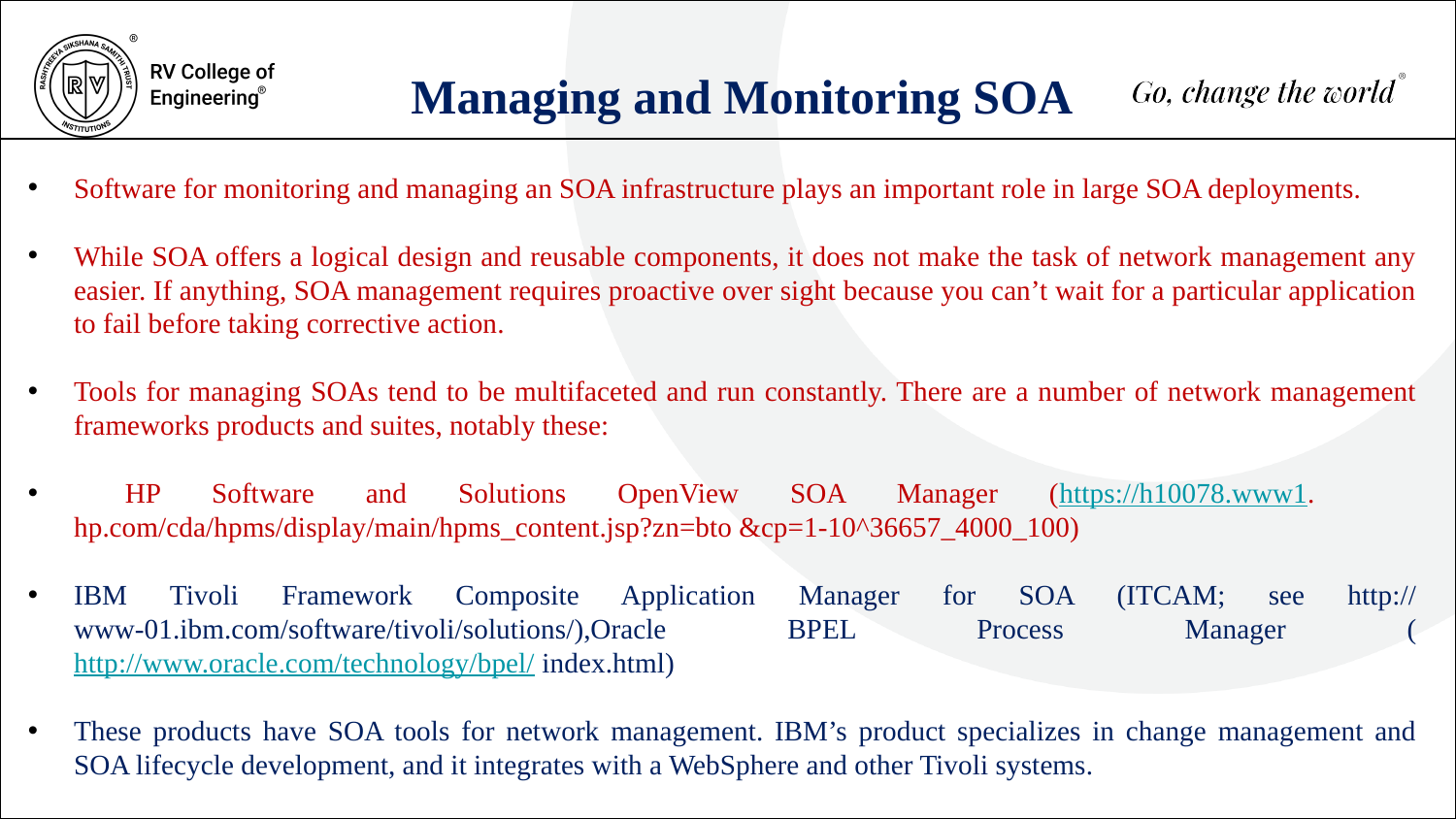

Managing and Monitoring SOA

Software for monitoring and managing an SOA infrastructure plays an important role in large SOA deployments.

While SOA offers a logical design and reusable components, it does not make the task of network management any easier. If anything, SOA management requires proactive over sight because you can’t wait for a particular application to fail before taking corrective action.

Tools for managing SOAs tend to be multifaceted and run constantly. There are a number of network management frameworks products and suites, notably these:

 HP Software and Solutions OpenView SOA Manager (https://h10078.www1.   hp.com/cda/hpms/display/main/hpms_content.jsp?zn=bto &cp=1-10^36657_4000_100)

IBM Tivoli Framework Composite Application Manager for SOA (ITCAM; see http:// www-01.ibm.com/software/tivoli/solutions/),Oracle BPEL Process Manager (http://www.oracle.com/technology/bpel/ index.html)

These products have SOA tools for network management. IBM’s product specializes in change management and SOA lifecycle development, and it integrates with a WebSphere and other Tivoli systems.